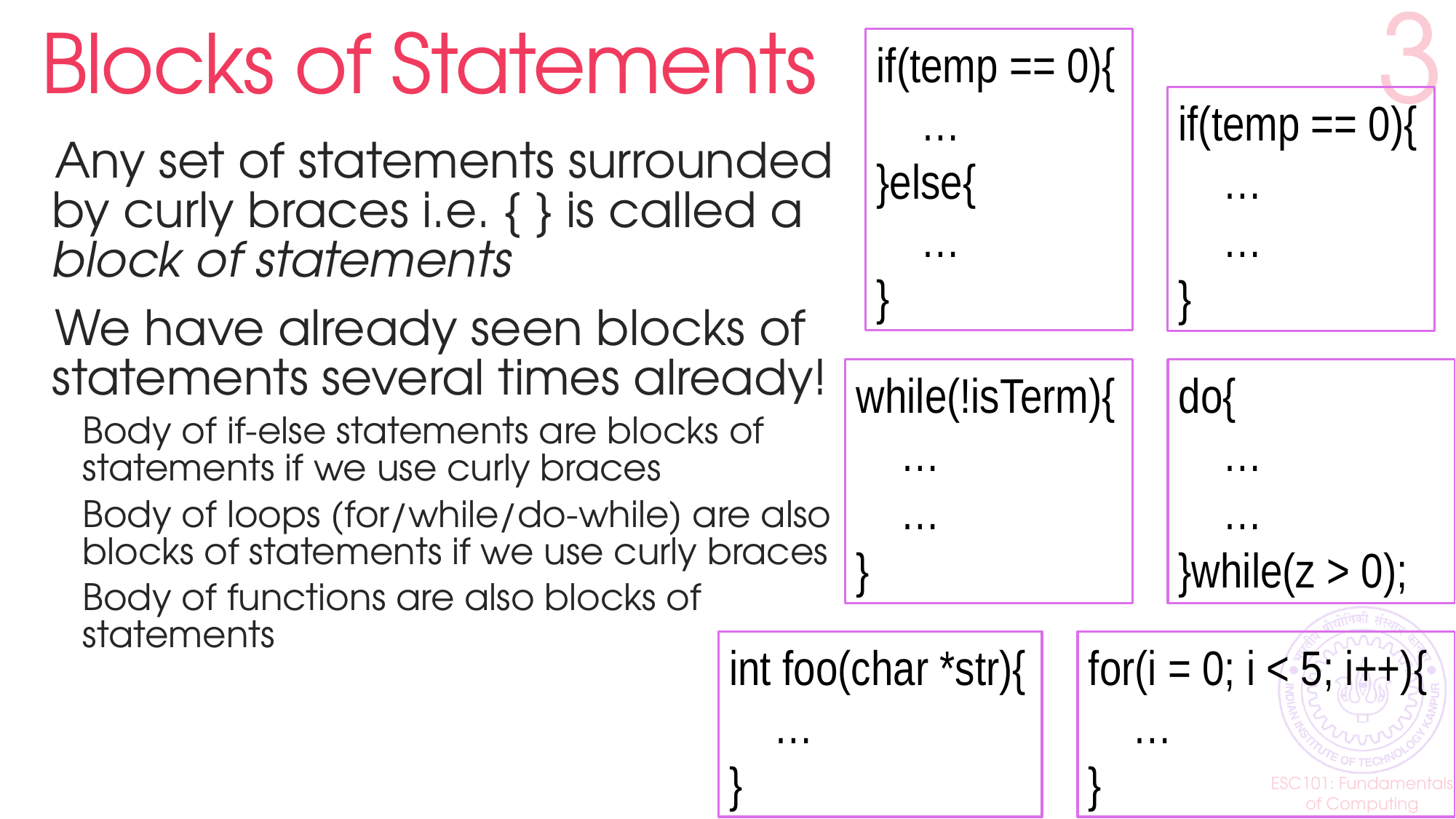

# Blocks of Statements
3
if(temp == 0){
    …
}else{
    …
}
if(temp == 0){
    …
    …
}
Any set of statements surrounded by curly braces i.e. { } is called a block of statements
We have already seen blocks of statements several times already!
Body of if-else statements are blocks of statements if we use curly braces
Body of loops (for/while/do-while) are also blocks of statements if we use curly braces
Body of functions are also blocks of statements
while(!isTerm){
    …
    …
}
do{
    …
    …
}while(z > 0);
int foo(char *str){
    …
}
for(i = 0; i < 5; i++){
    …
}